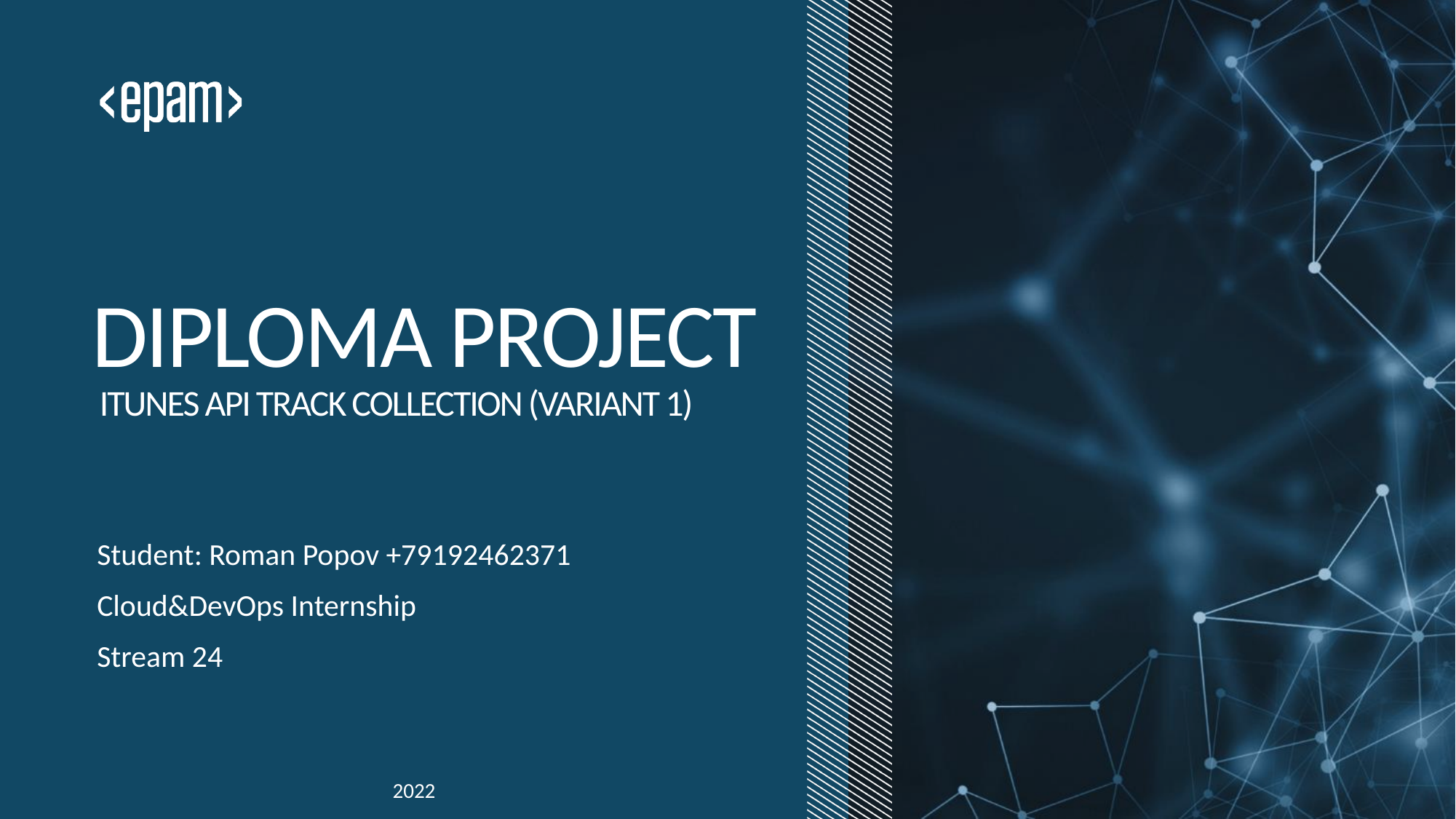

# DIPLOMA PROJECT
ITUNES API TRACK COLLECTION (VARIANT 1)
Student: Roman Popov +79192462371

Cloud&DevOps Internship

Stream 24
 2022